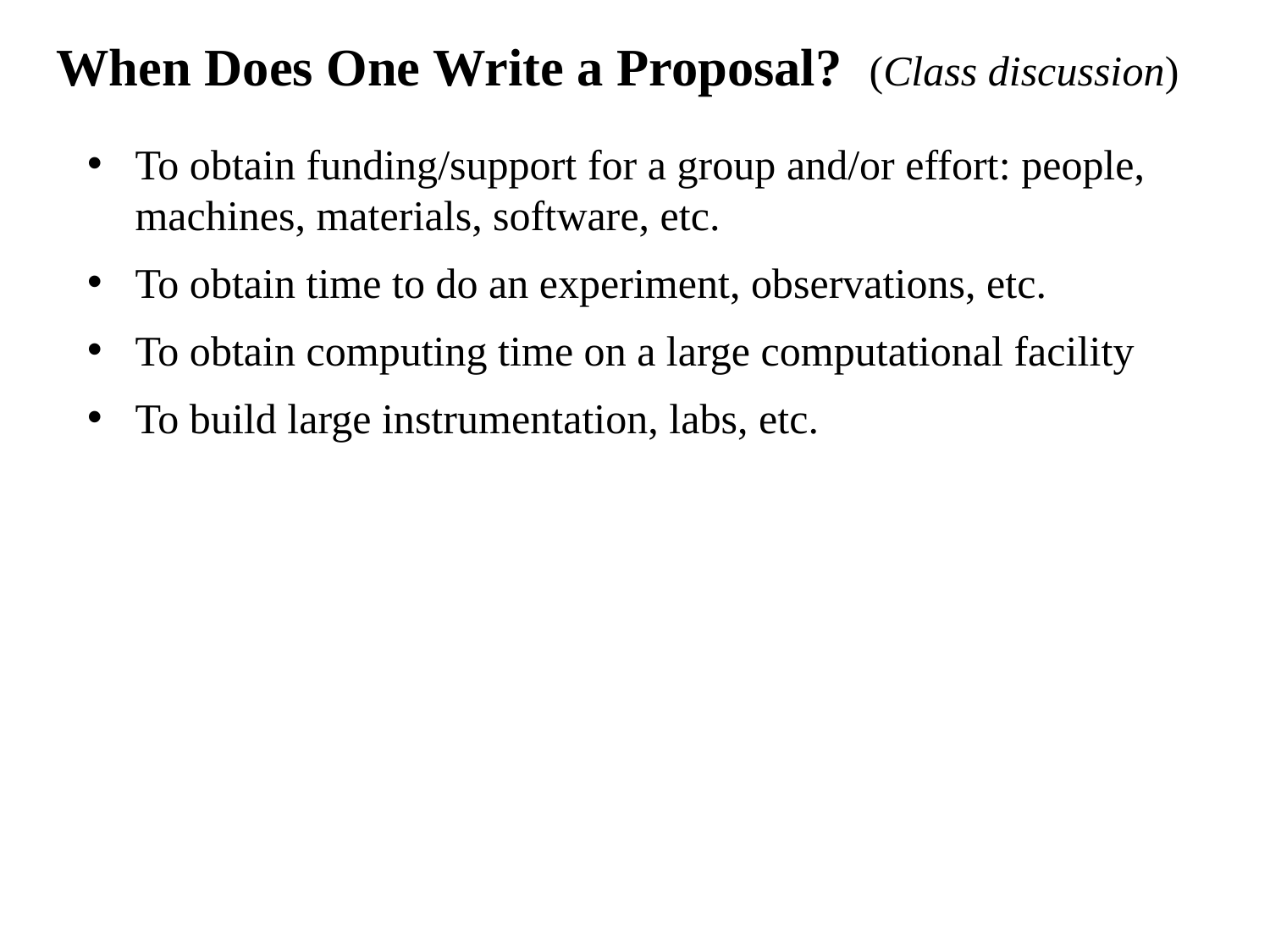

When Does One Write a Proposal?  (Class discussion)
To obtain funding/support for a group and/or effort: people, machines, materials, software, etc.

To obtain time to do an experiment, observations, etc.

To obtain computing time on a large computational facility

To build large instrumentation, labs, etc.